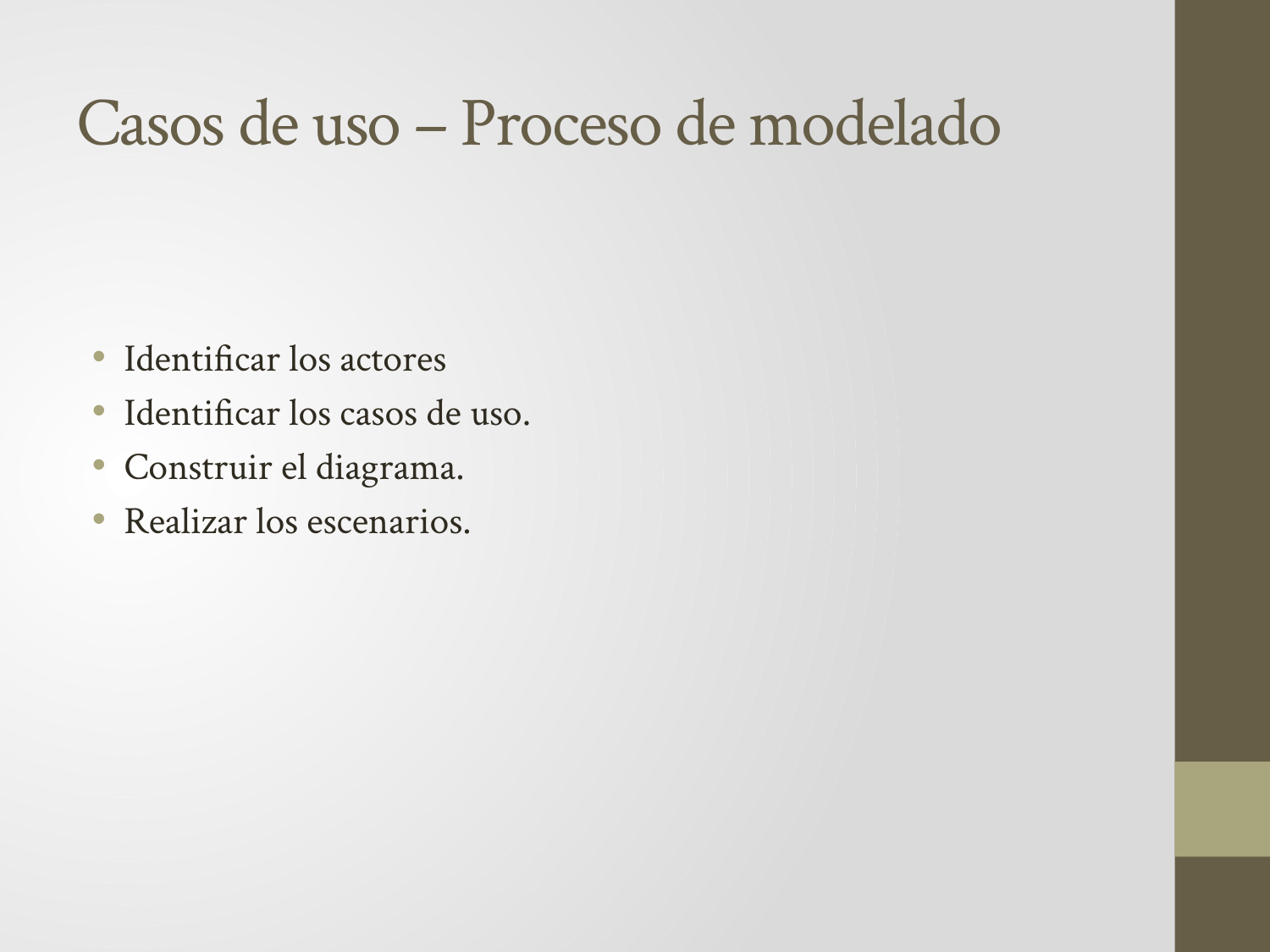

# Casos de uso – Proceso de modelado
Identificar los actores
Identificar los casos de uso.
Construir el diagrama.
Realizar los escenarios.